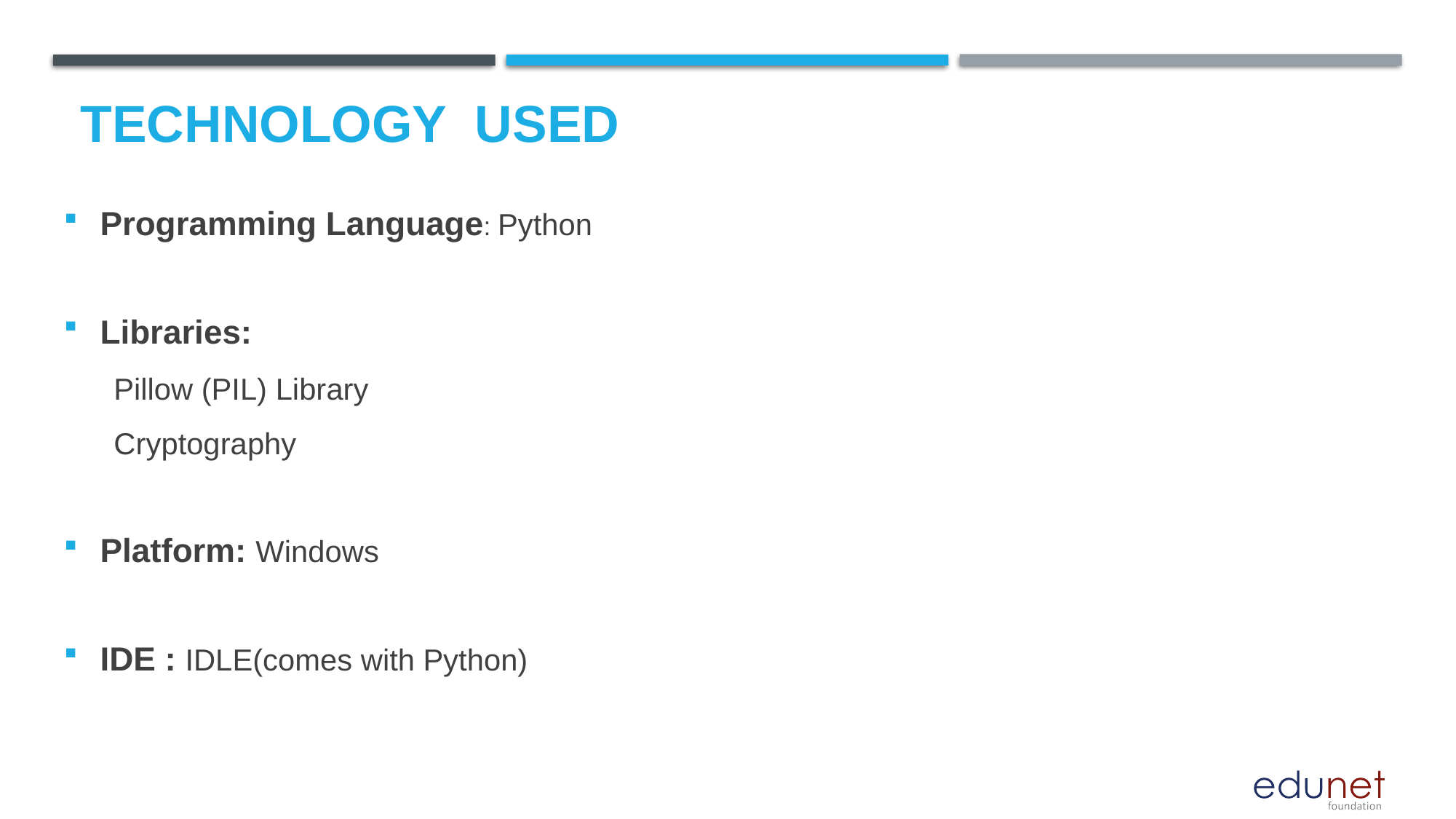

# Technology  used
Programming Language: Python

Libraries:
      Pillow (PIL) Library
      Cryptography

Platform: Windows

IDE : IDLE(comes with Python)